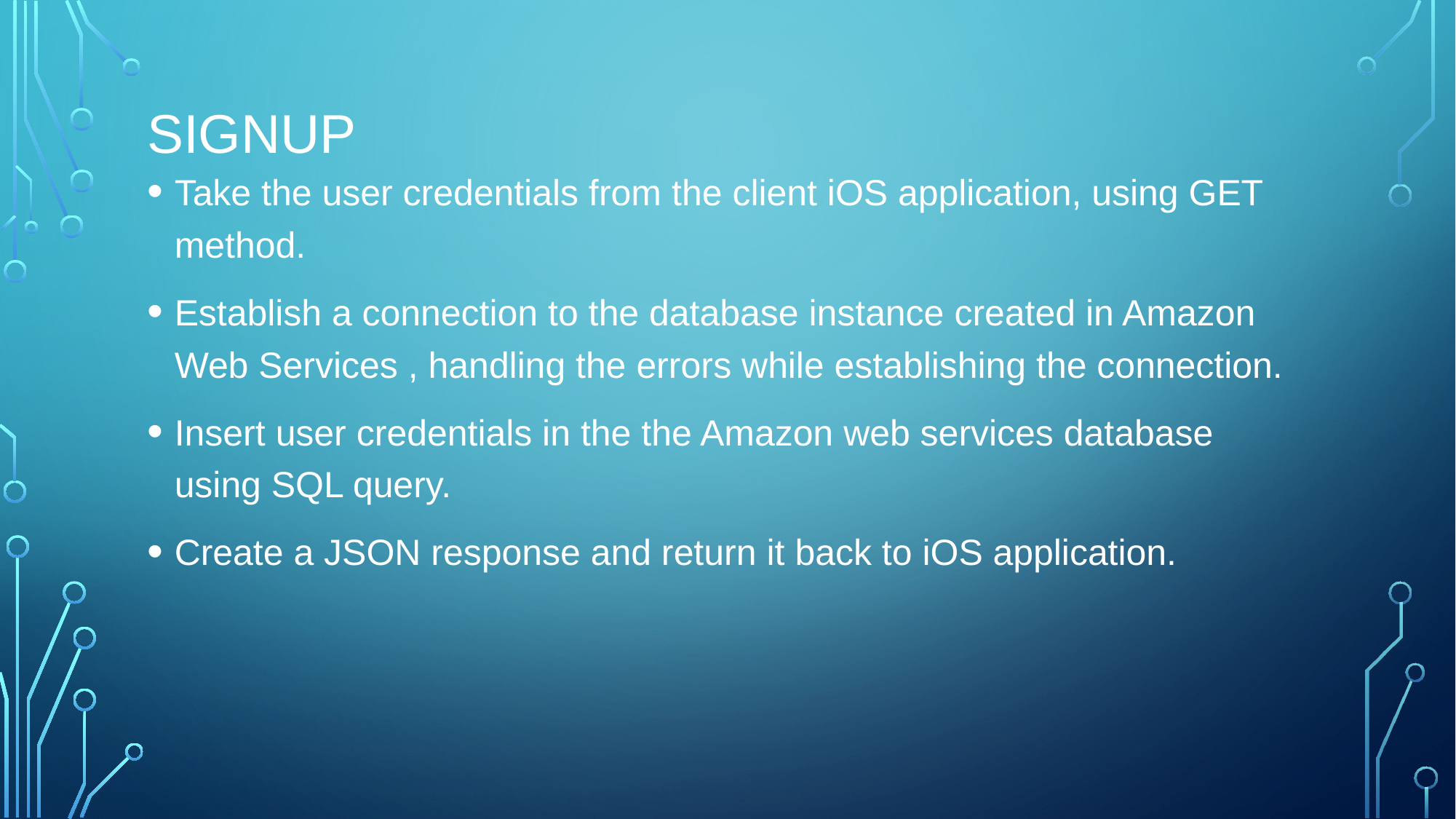

# Signup
Take the user credentials from the client iOS application, using GET method.
Establish a connection to the database instance created in Amazon Web Services , handling the errors while establishing the connection.
Insert user credentials in the the Amazon web services database using SQL query.
Create a JSON response and return it back to iOS application.